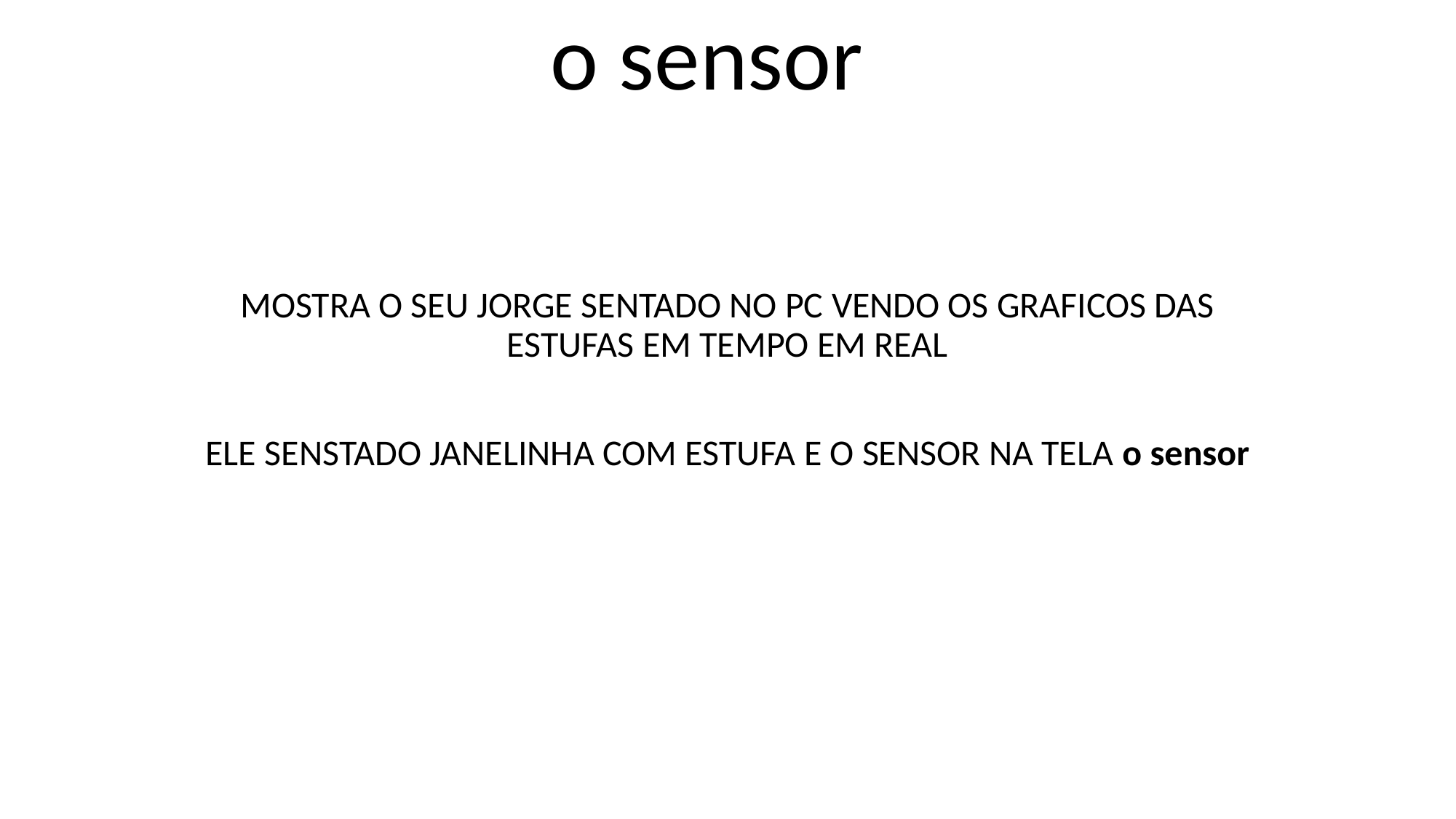

# o sensor

MOSTRA O SEU JORGE SENTADO NO PC VENDO OS GRAFICOS DAS ESTUFAS EM TEMPO EM REAL

ELE SENSTADO JANELINHA COM ESTUFA E O SENSOR NA TELA o sensor